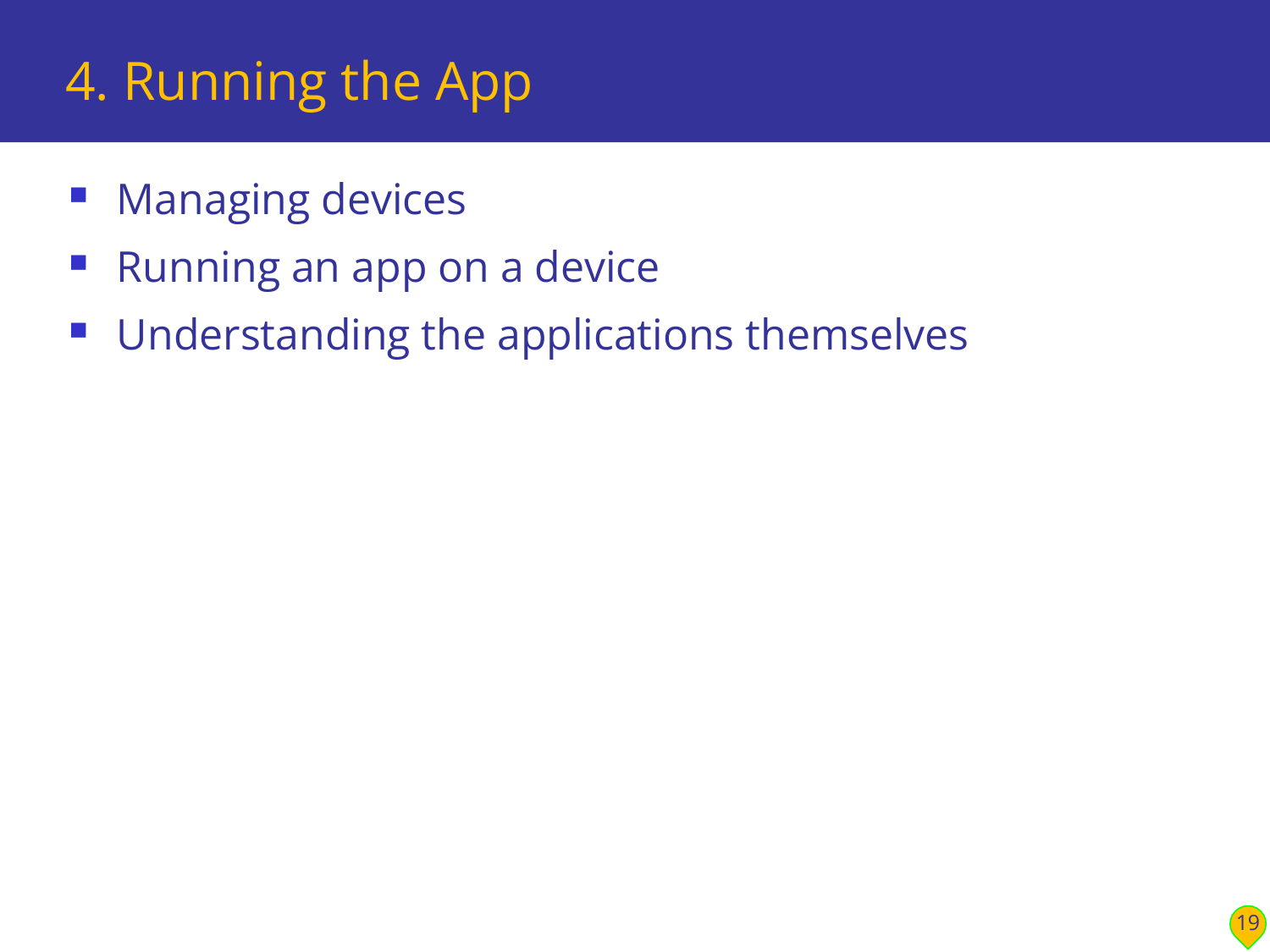

# 4. Running the App
Managing devices
Running an app on a device
Understanding the applications themselves
19